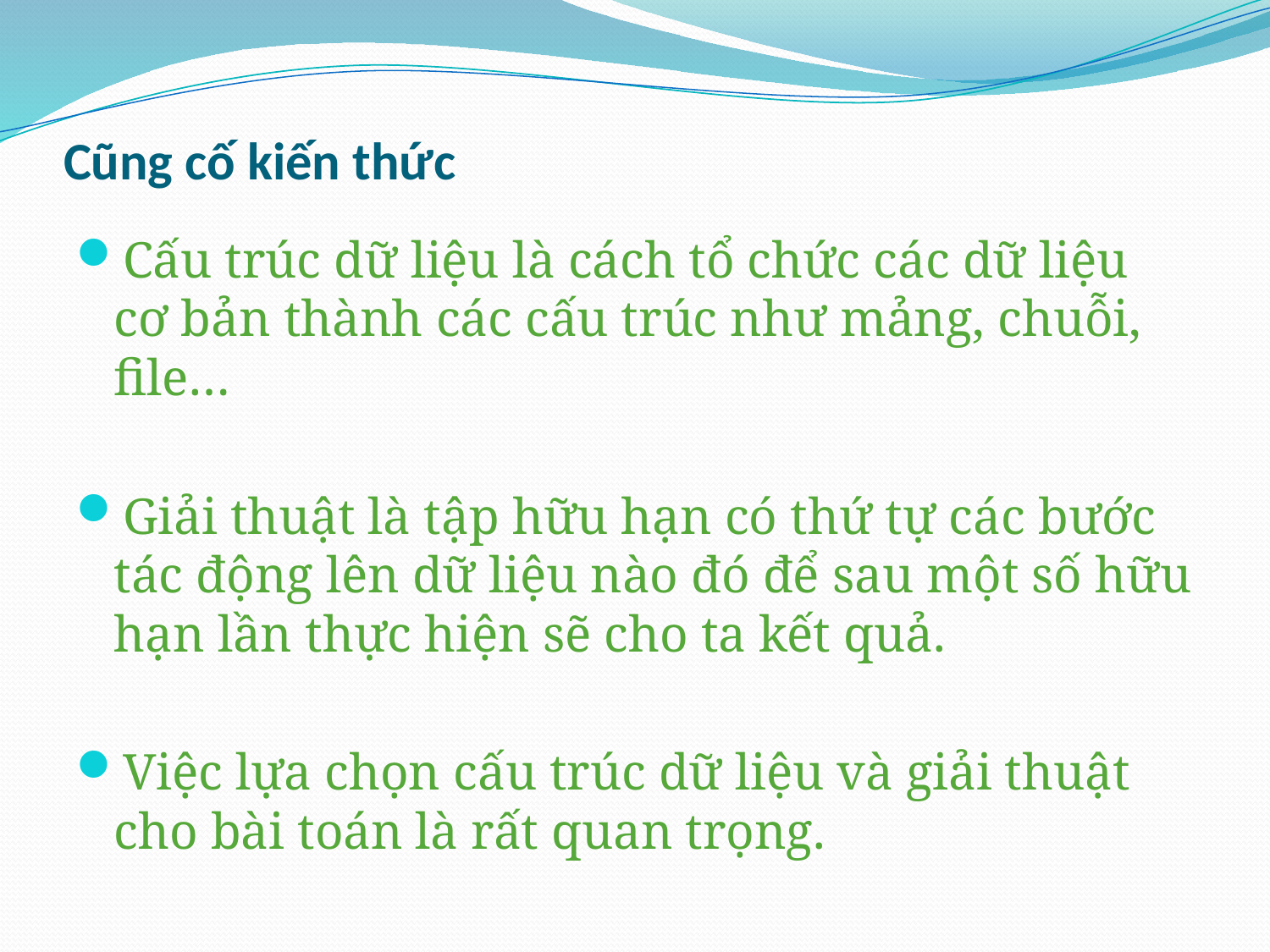

# Cũng cố kiến thức
Cấu trúc dữ liệu là cách tổ chức các dữ liệu cơ bản thành các cấu trúc như mảng, chuỗi, file…

Giải thuật là tập hữu hạn có thứ tự các bước tác động lên dữ liệu nào đó để sau một số hữu hạn lần thực hiện sẽ cho ta kết quả.

Việc lựa chọn cấu trúc dữ liệu và giải thuật cho bài toán là rất quan trọng.